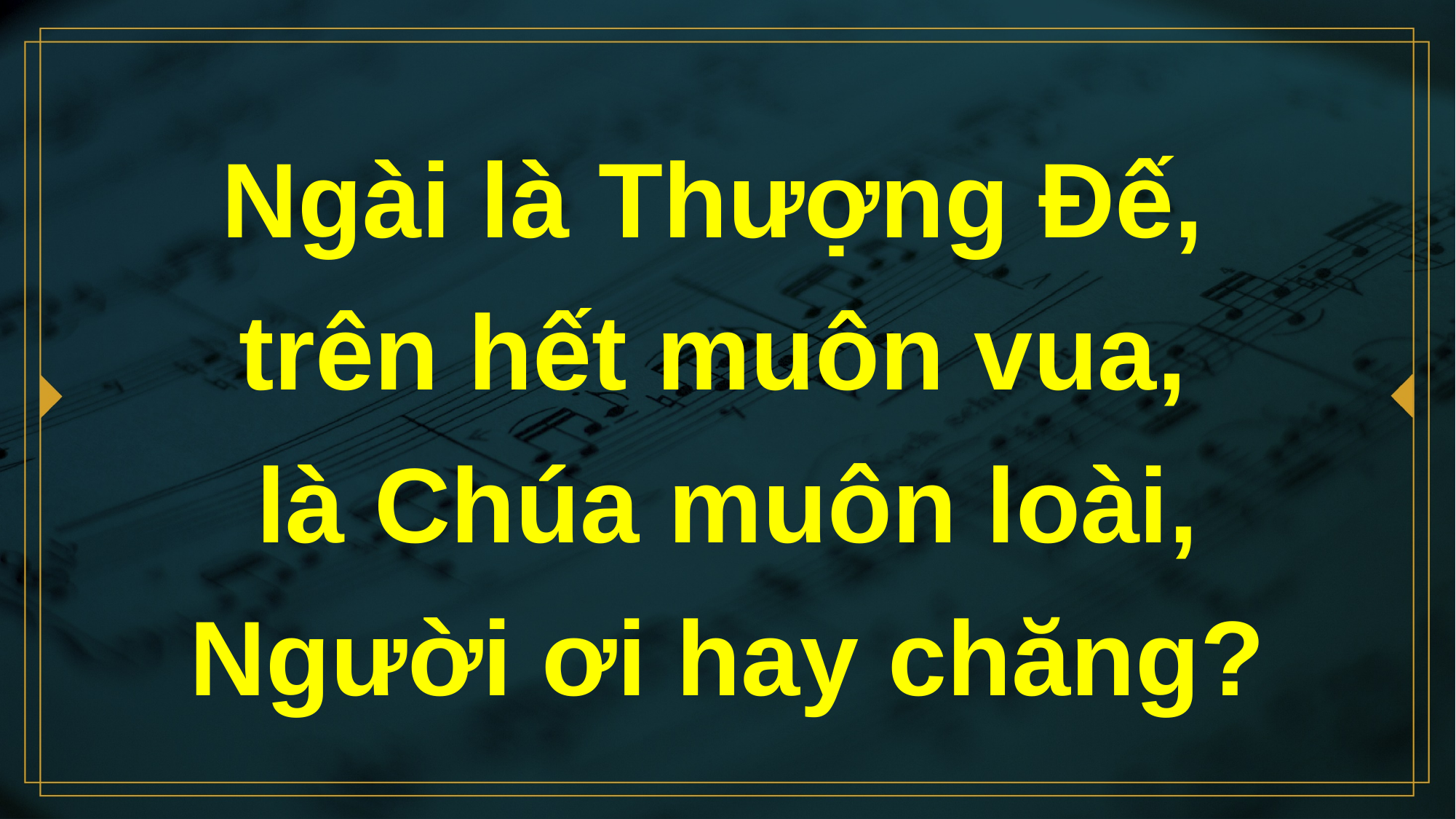

# Ngài là Thượng Ðế, trên hết muôn vua, là Chúa muôn loài, Người ơi hay chăng?